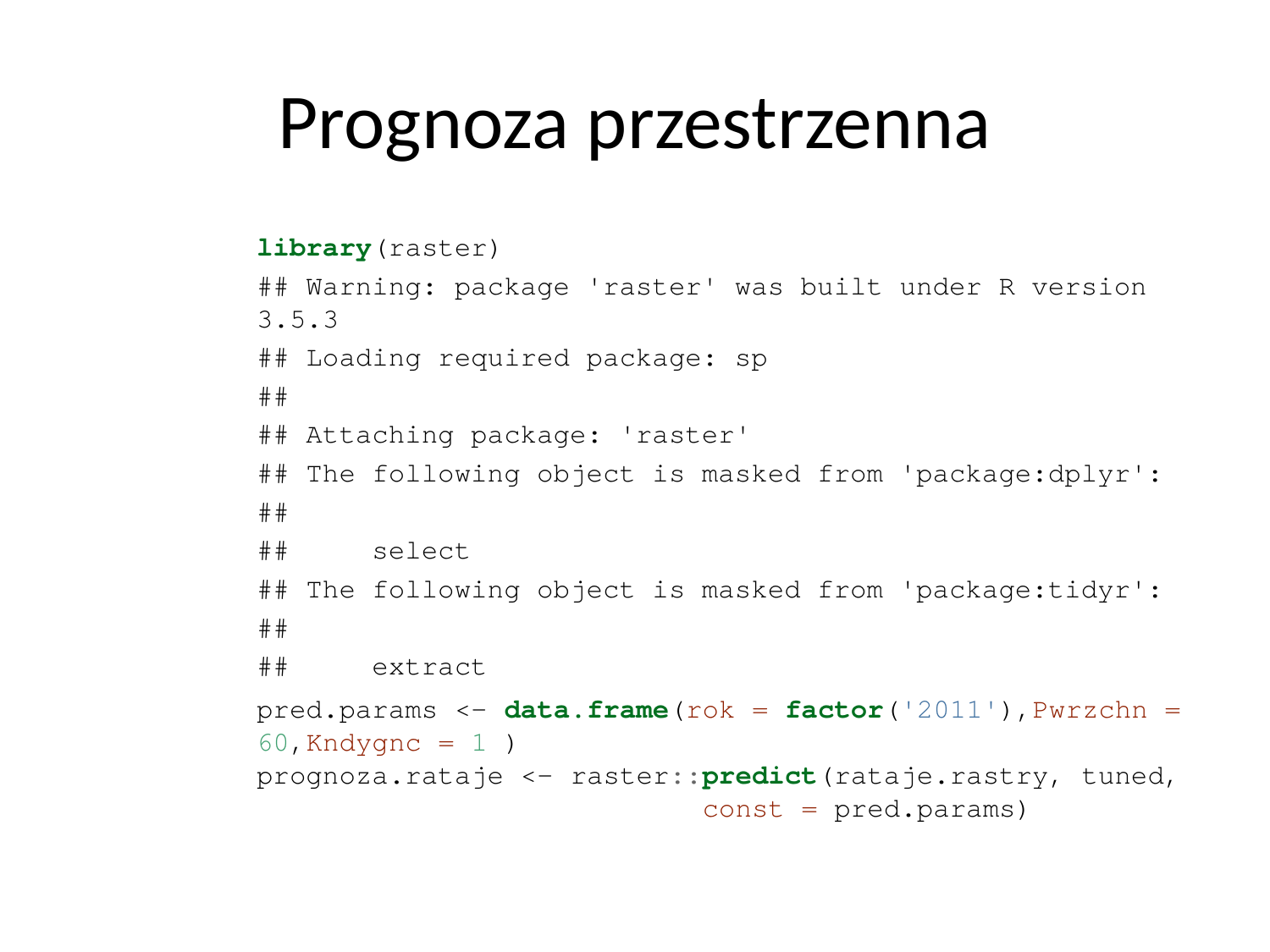

# Prognoza przestrzenna
library(raster)
## Warning: package 'raster' was built under R version 3.5.3
## Loading required package: sp
##
## Attaching package: 'raster'
## The following object is masked from 'package:dplyr':
##
##     select
## The following object is masked from 'package:tidyr':
##
##     extract
pred.params <- data.frame(rok = factor('2011'),Pwrzchn = 60,Kndygnc = 1 )
prognoza.rataje <- raster::predict(rataje.rastry, tuned,
                           const = pred.params)